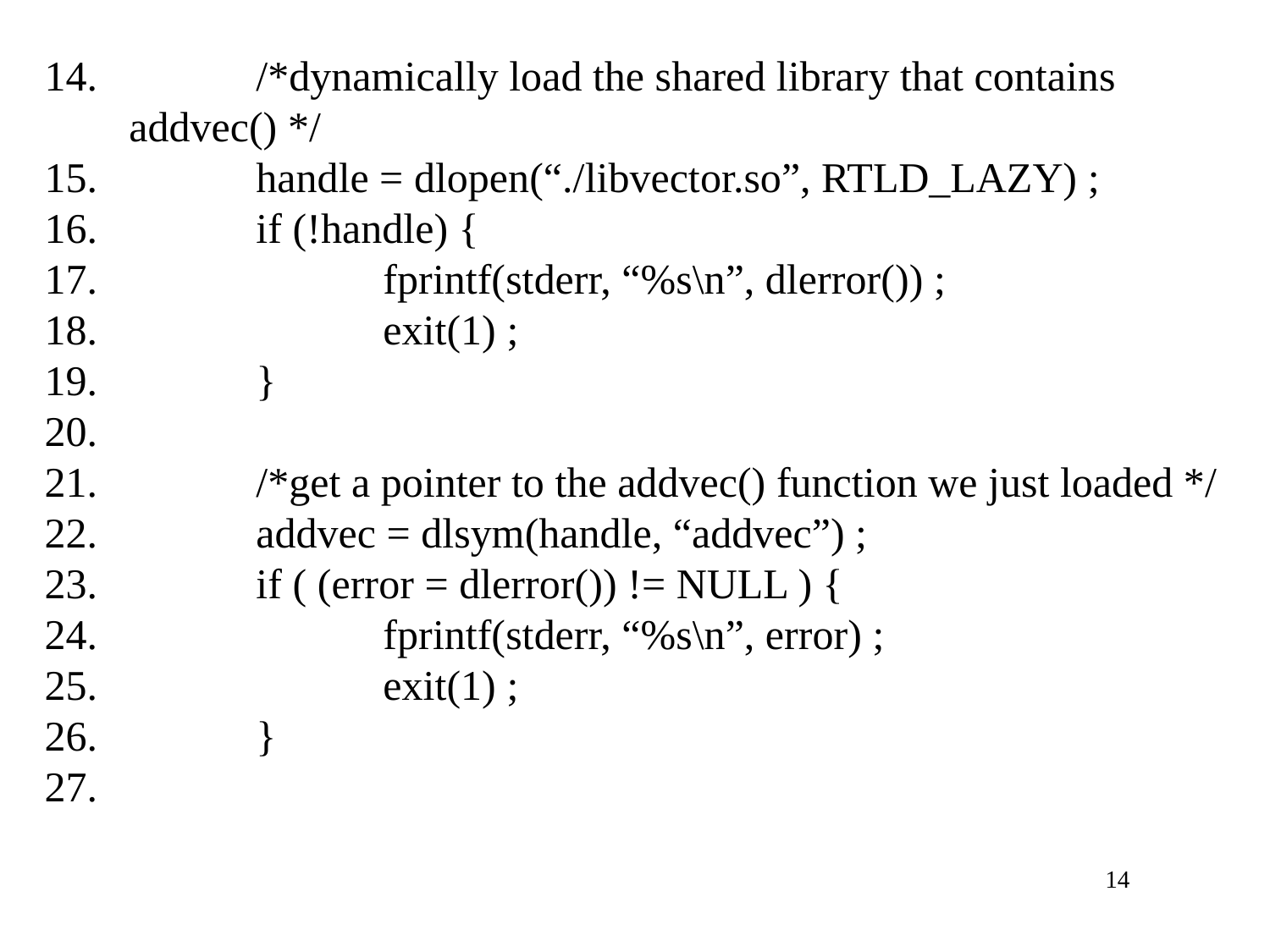

/*dynamically load the shared library that contains addvec() */
 	handle = dlopen(“./libvector.so”, RTLD_LAZY) ;
 	if (!handle) {
 		fprintf(stderr, “%s\n”, dlerror()) ;
 		exit(1) ;
 	}

 	/*get a pointer to the addvec() function we just loaded */
 	addvec = dlsym(handle, “addvec”) ;
 	if ( (error = dlerror()) != NULL ) {
 		fprintf(stderr, “%s\n”, error) ;
 		exit(1) ;
 	}

14